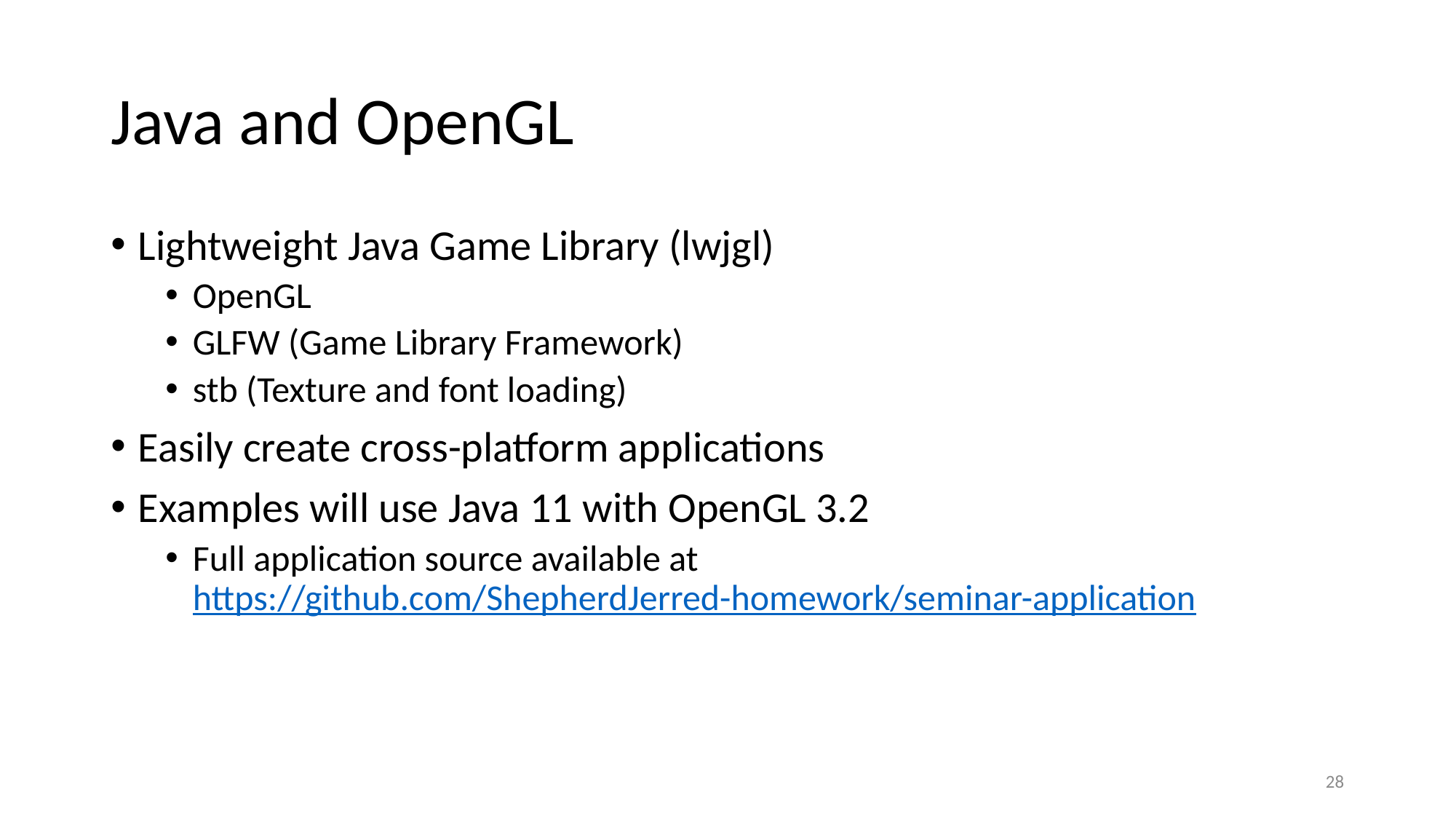

# Java and OpenGL
Lightweight Java Game Library (lwjgl)
OpenGL
GLFW (Game Library Framework)
stb (Texture and font loading)
Easily create cross-platform applications
Examples will use Java 11 with OpenGL 3.2
Full application source available at https://github.com/ShepherdJerred-homework/seminar-application
28